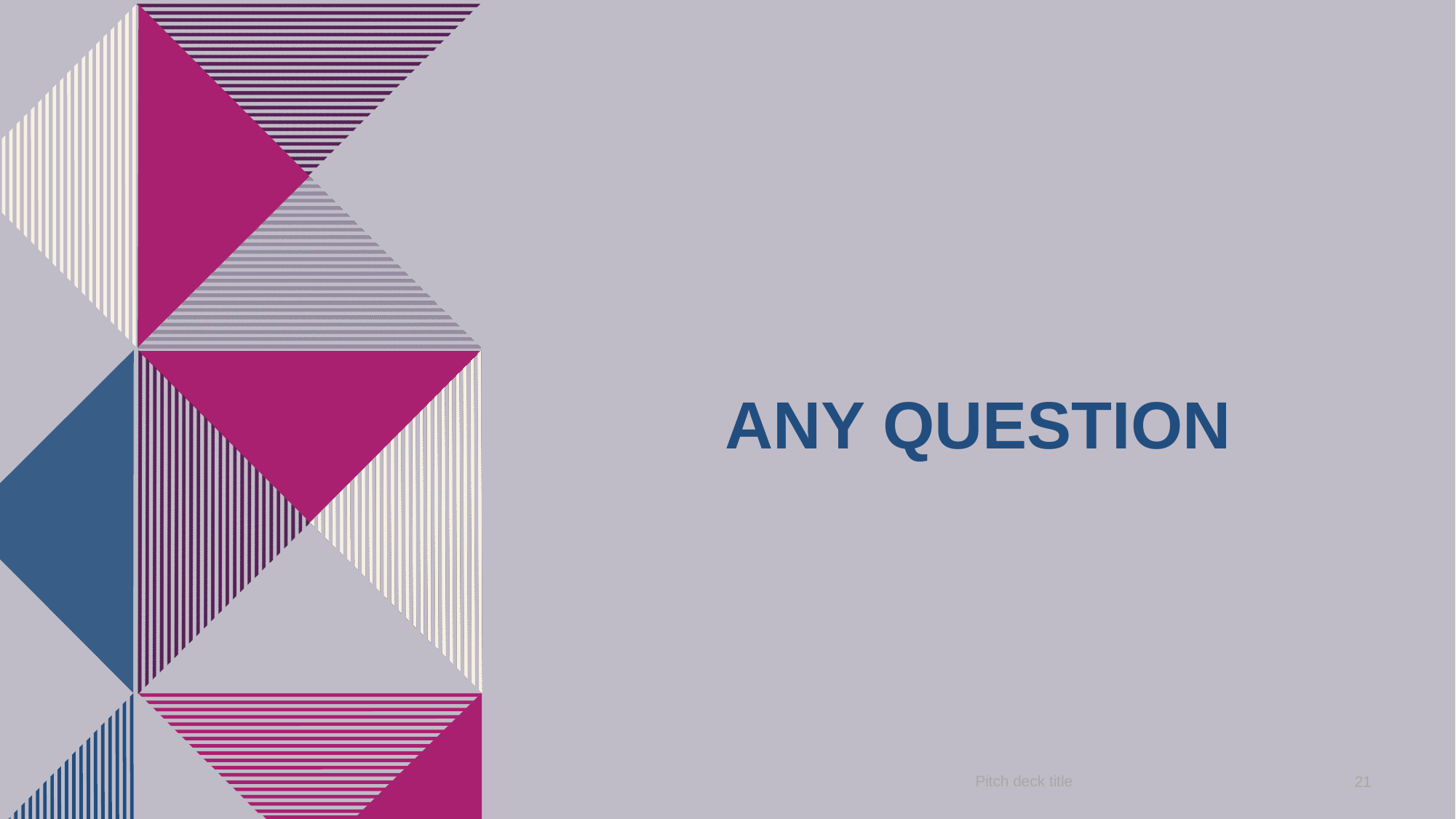

# Any question
Pitch deck title
21